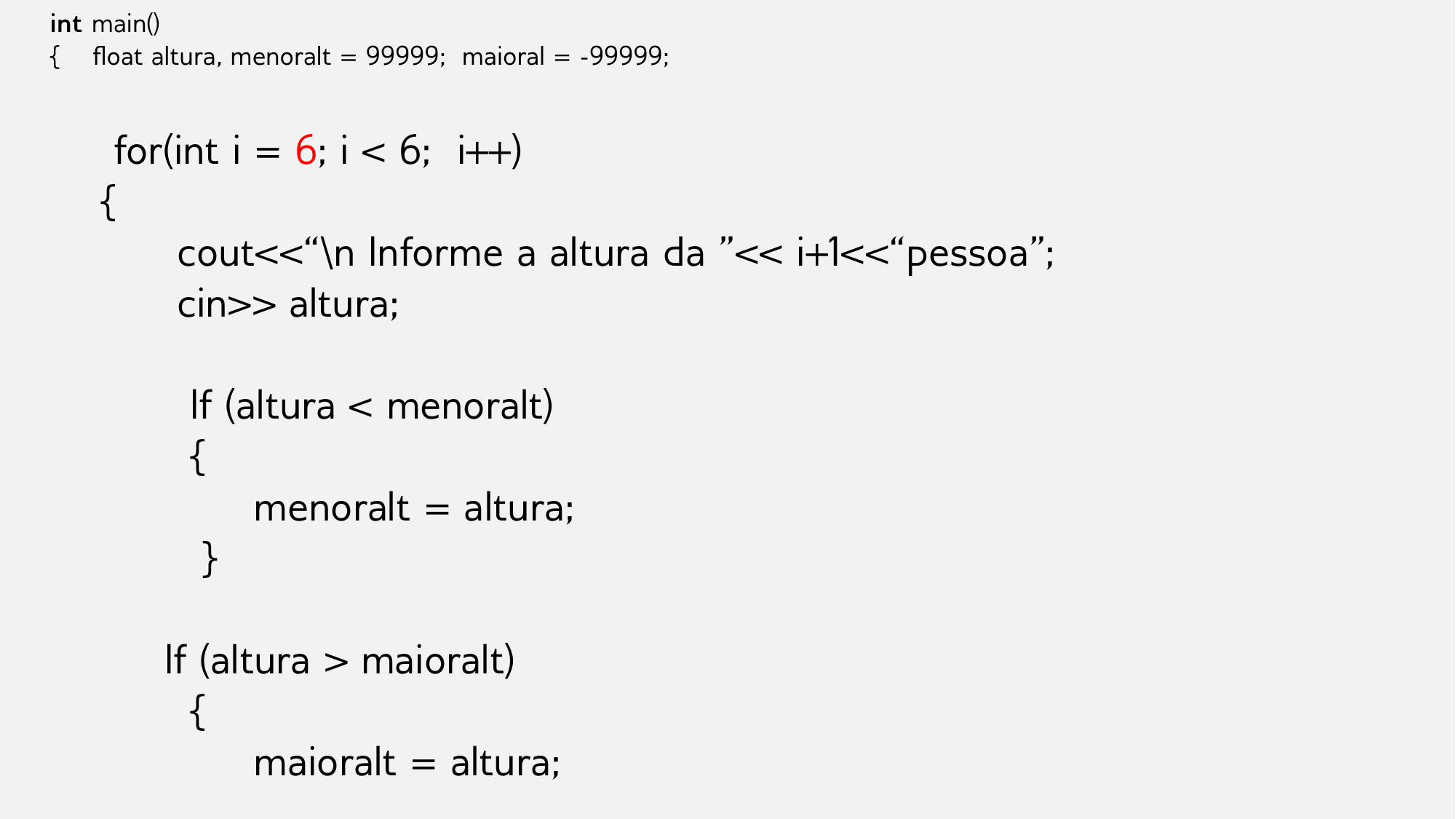

int main()
{    float altura, menoralt = 99999;  maioral = -99999;

     for(int i = 6; i < 6;  i++)
    {
          cout<<“\n Informe a altura da ”<< i+1<<“pessoa”;
          cin>> altura;

           If (altura < menoralt)
           {
                menoralt = altura;
            }

         If (altura > maioralt)
           {
                maioralt = altura;

            }

      return 0;

      }